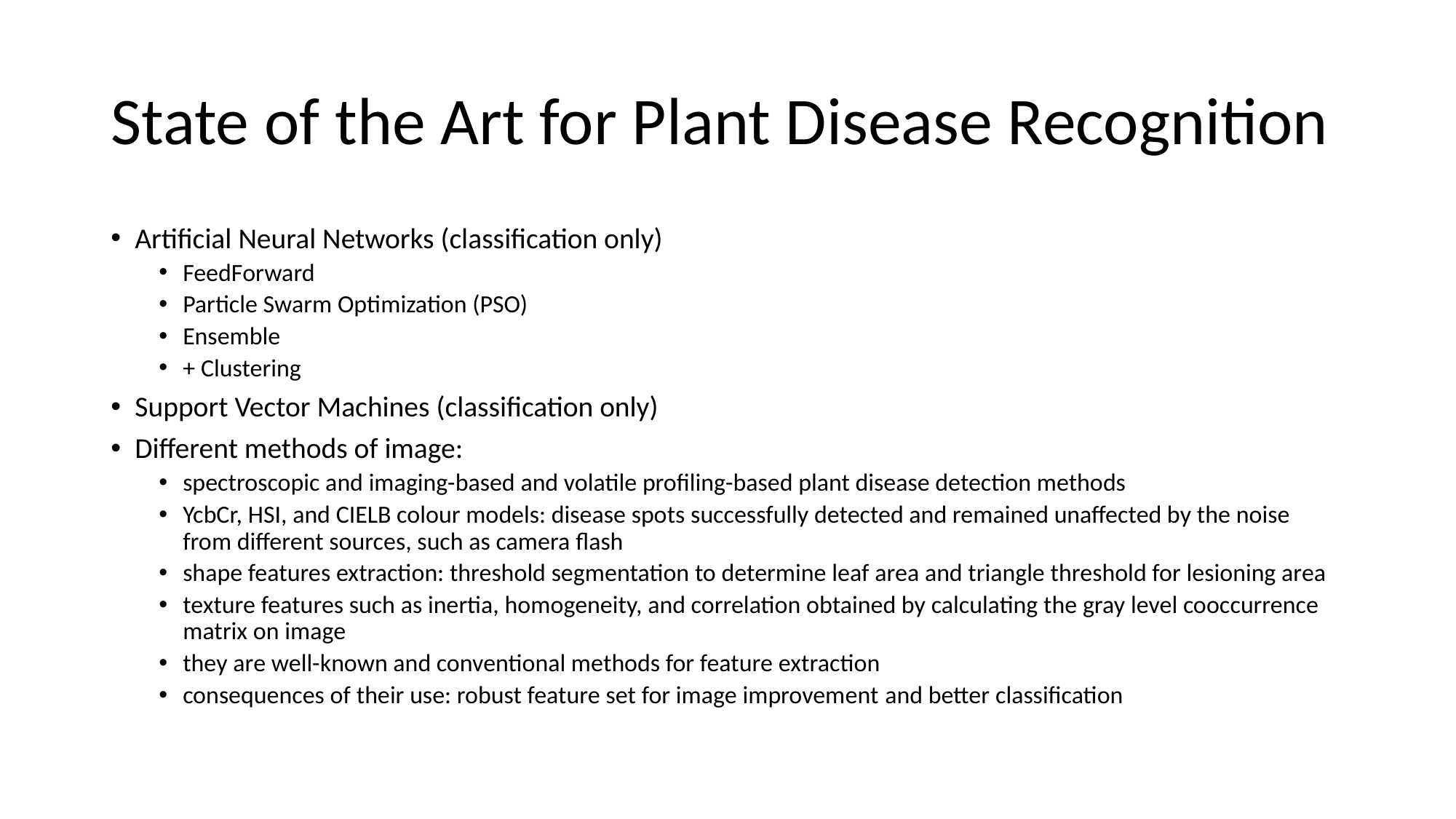

# State of the Art for Plant Disease Recognition
Artificial Neural Networks (classification only)
FeedForward
Particle Swarm Optimization (PSO)
Ensemble
+ Clustering
Support Vector Machines (classification only)
Different methods of image:
spectroscopic and imaging-based and volatile profiling-based plant disease detection methods
YcbCr, HSI, and CIELB colour models: disease spots successfully detected and remained unaffected by the noise from different sources, such as camera flash
shape features extraction: threshold segmentation to determine leaf area and triangle threshold for lesioning area
texture features such as inertia, homogeneity, and correlation obtained by calculating the gray level cooccurrence matrix on image
they are well-known and conventional methods for feature extraction
consequences of their use: robust feature set for image improvement and better classification